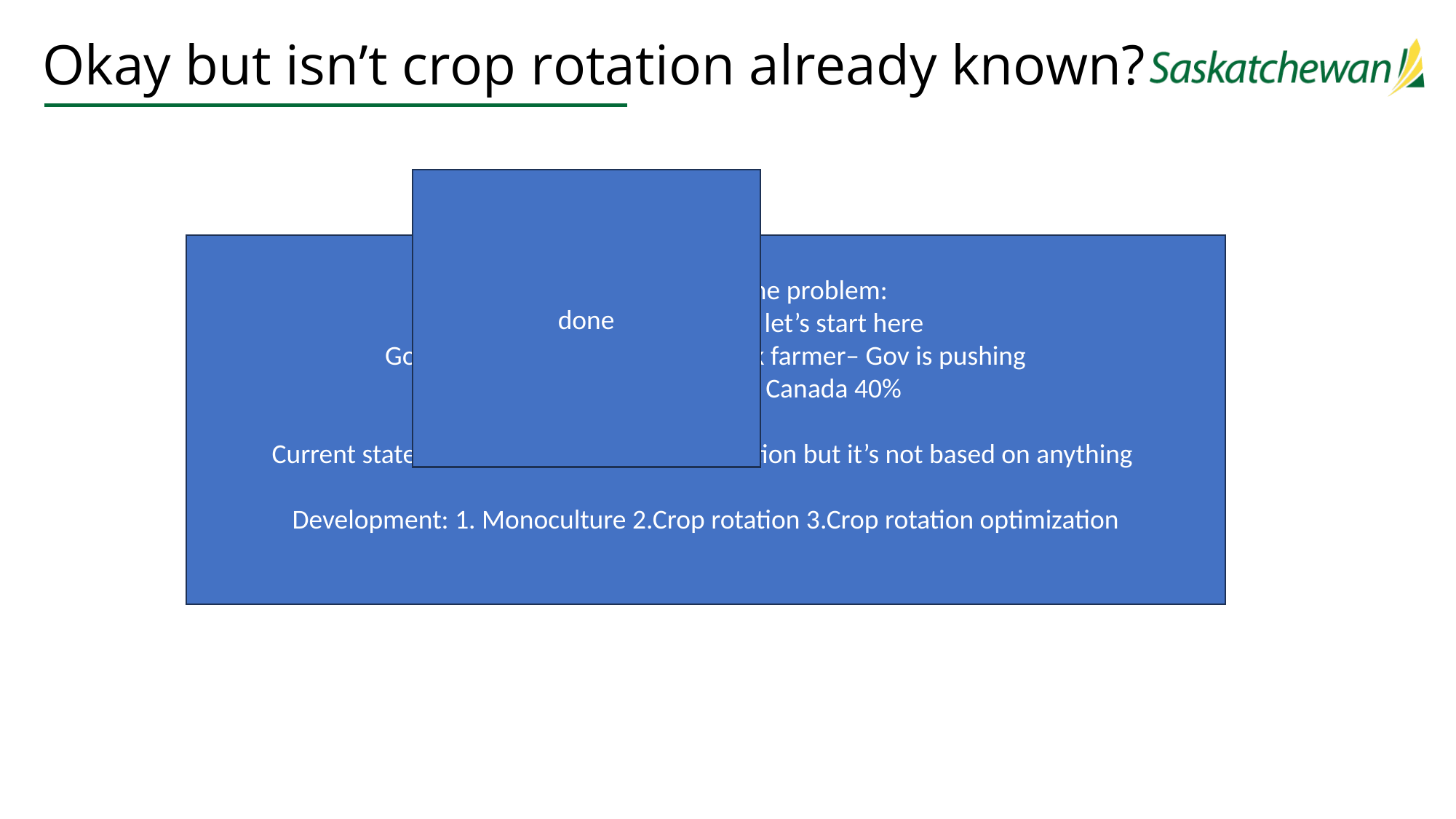

# Okay but isn’t crop rotation already known?
done
On our way to solve the problem:
Before lecturing anyone, let’s start here
Governement now subsidizes Sask farmer– Gov is pushing
Sask is bread basket of Canada 40%

Current state is that there is some crop rotation but it’s not based on anything

Development: 1. Monoculture 2.Crop rotation 3.Crop rotation optimization